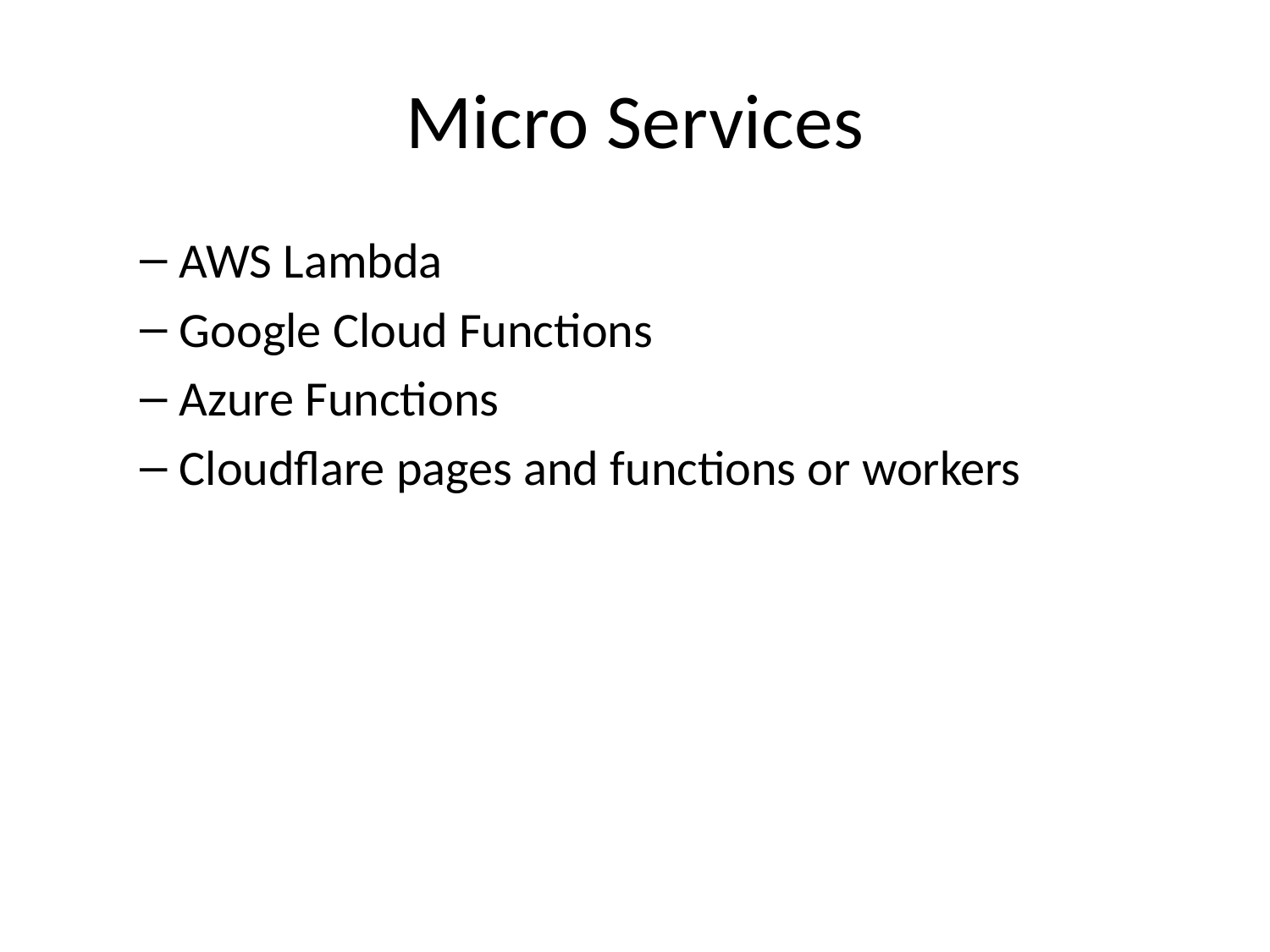

# Micro Services
AWS Lambda
Google Cloud Functions
Azure Functions
Cloudflare pages and functions or workers